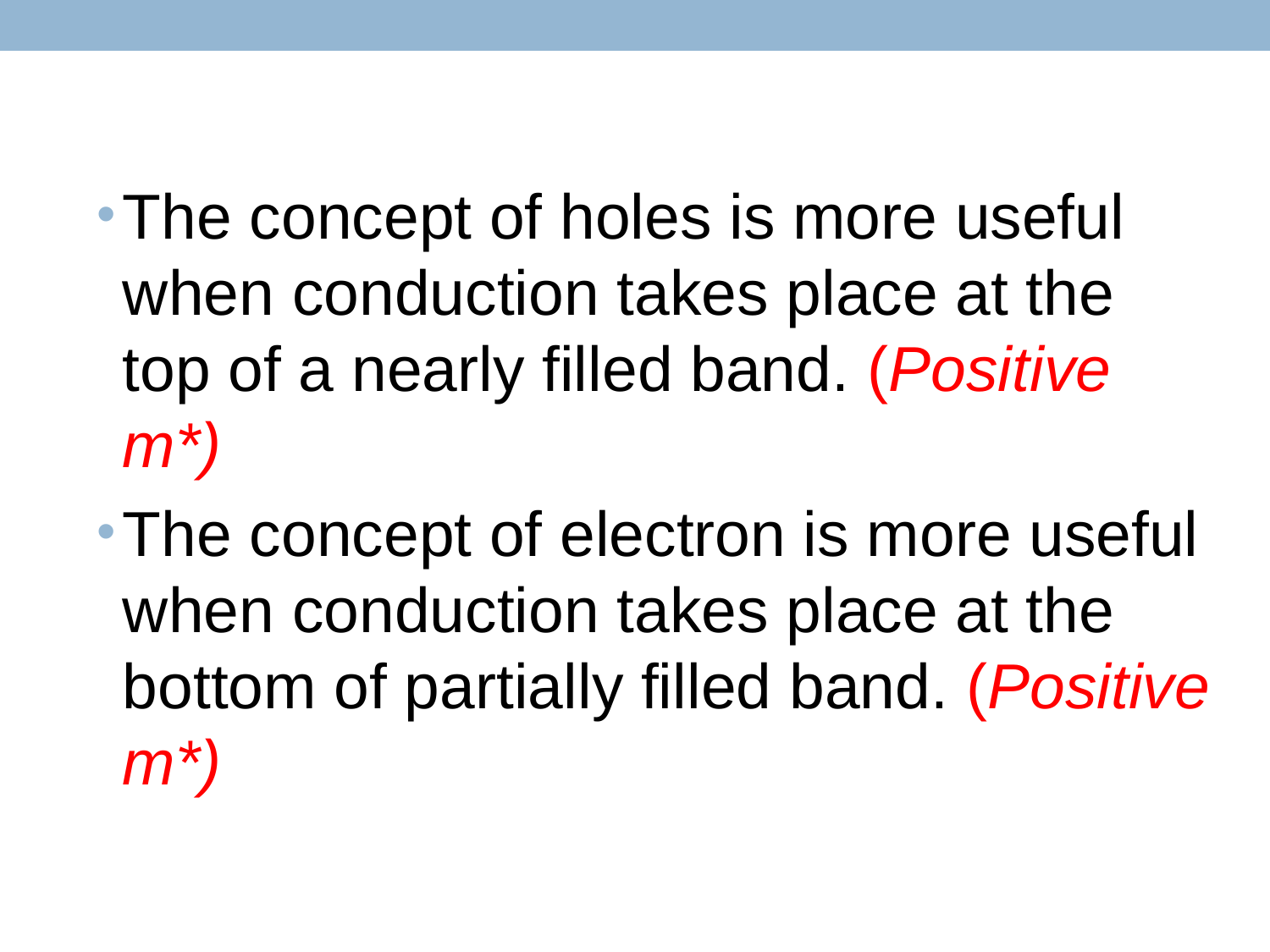

The concept of holes is more useful when conduction takes place at the top of a nearly filled band. (Positive m*)
The concept of electron is more useful when conduction takes place at the bottom of partially filled band. (Positive m*)